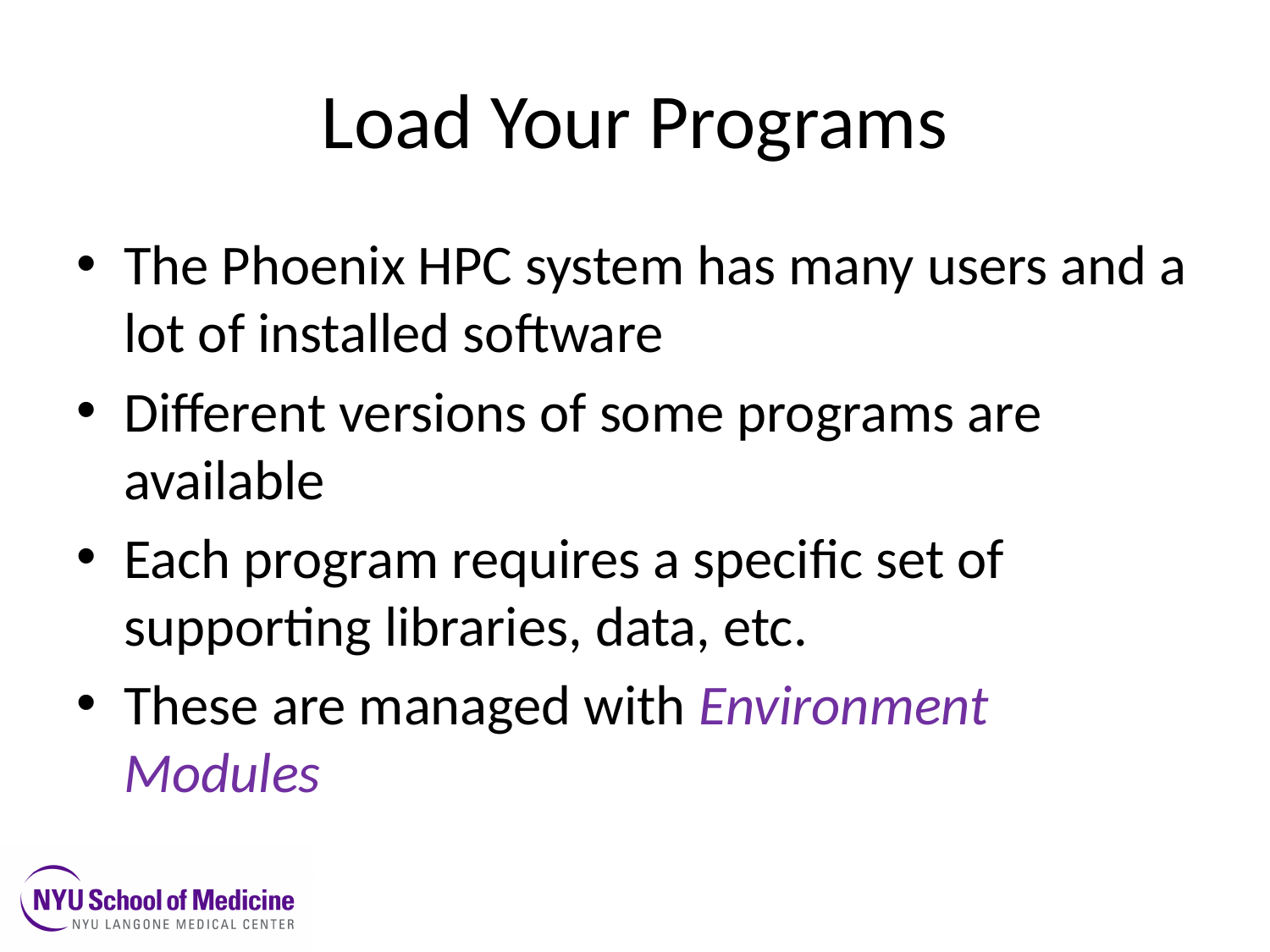

# Load Your Programs
The Phoenix HPC system has many users and a lot of installed software
Different versions of some programs are available
Each program requires a specific set of supporting libraries, data, etc.
These are managed with Environment Modules